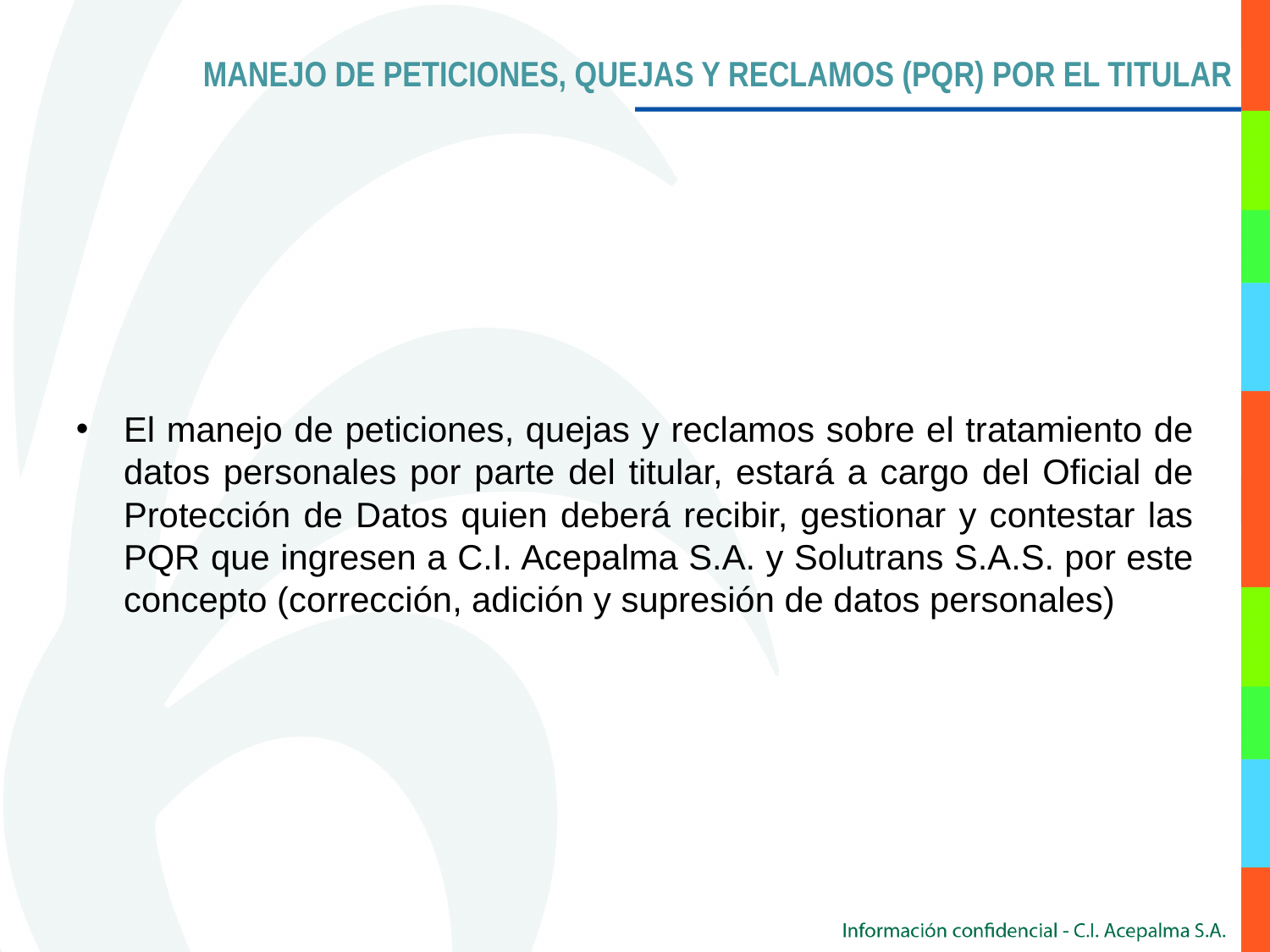

MANEJO DE PETICIONES, QUEJAS Y RECLAMOS (PQR) POR EL TITULAR
El manejo de peticiones, quejas y reclamos sobre el tratamiento de datos personales por parte del titular, estará a cargo del Oficial de Protección de Datos quien deberá recibir, gestionar y contestar las PQR que ingresen a C.I. Acepalma S.A. y Solutrans S.A.S. por este concepto (corrección, adición y supresión de datos personales)